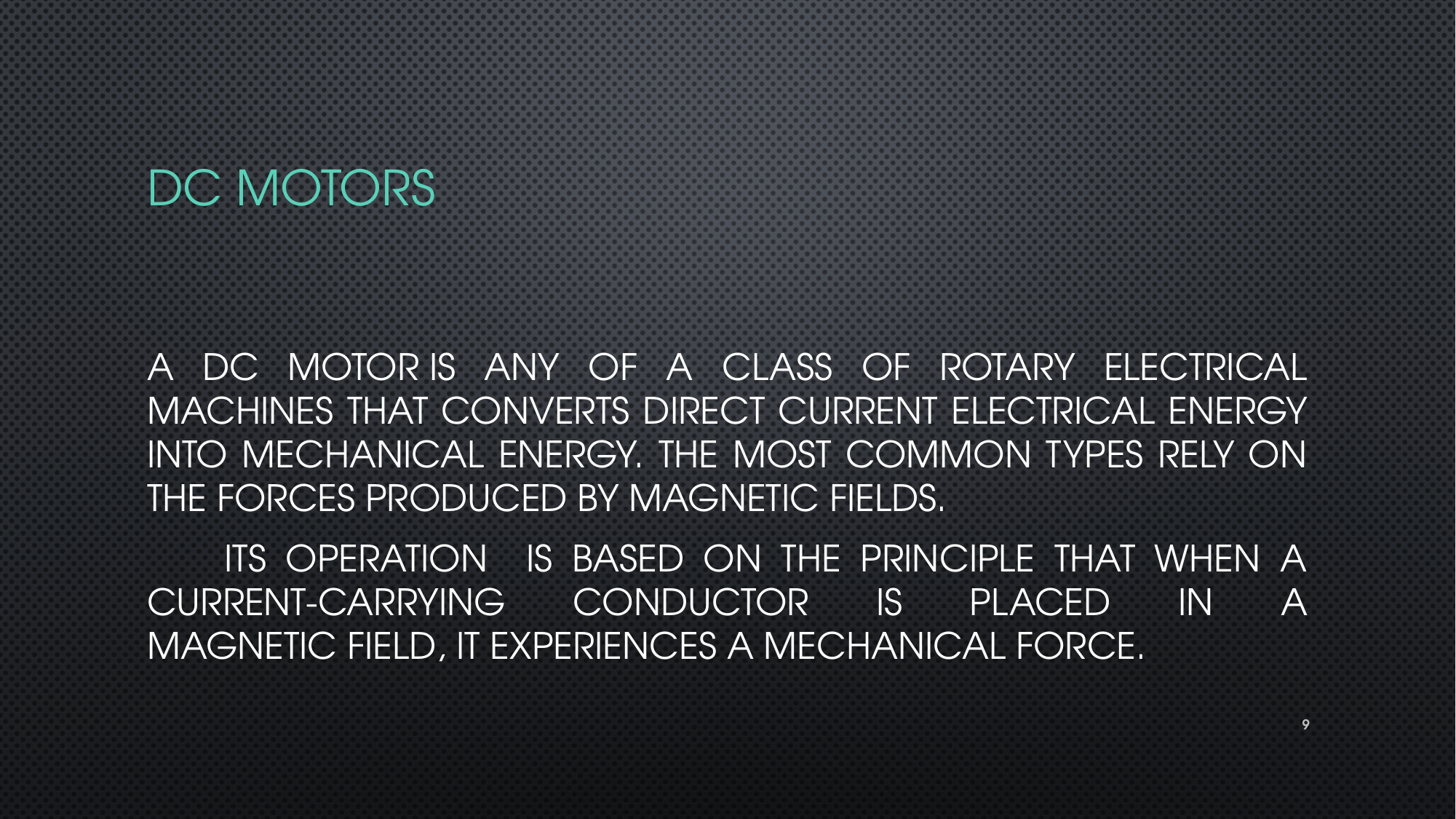

# DC MOTORS
A dc motor is any of a class of rotary electrical machines that converts direct current electrical energy into mechanical energy. The most common types rely on the forces produced by magnetic fields.
    Its operation  is based on the principle that when a current-carrying conductor is placed in a magnetic field, it experiences a mechanical force.
9